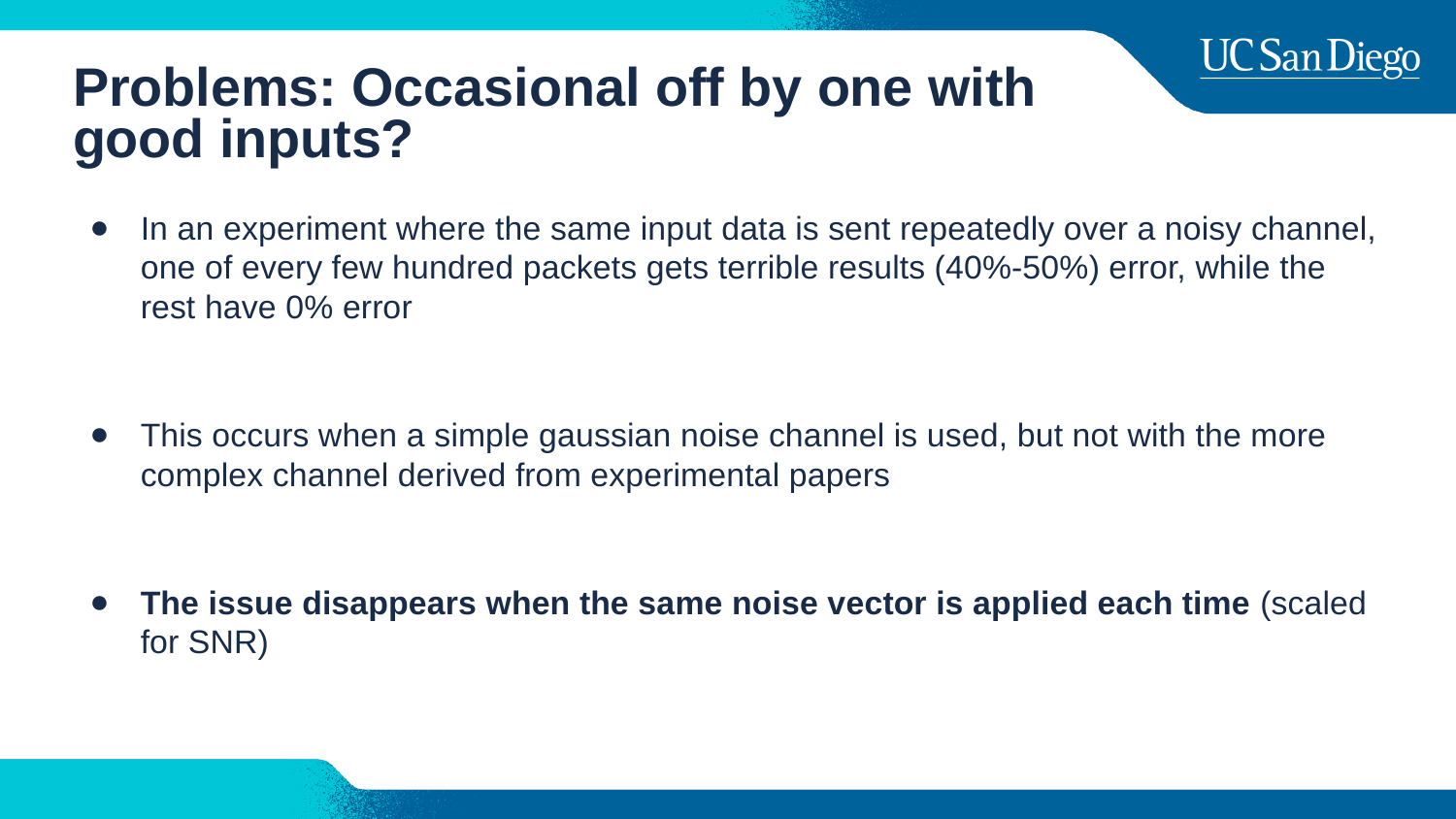

# Problems: Occasional off by one with good inputs?
In an experiment where the same input data is sent repeatedly over a noisy channel, one of every few hundred packets gets terrible results (40%-50%) error, while the rest have 0% error

This occurs when a simple gaussian noise channel is used, but not with the more complex channel derived from experimental papers

The issue disappears when the same noise vector is applied each time (scaled for SNR)